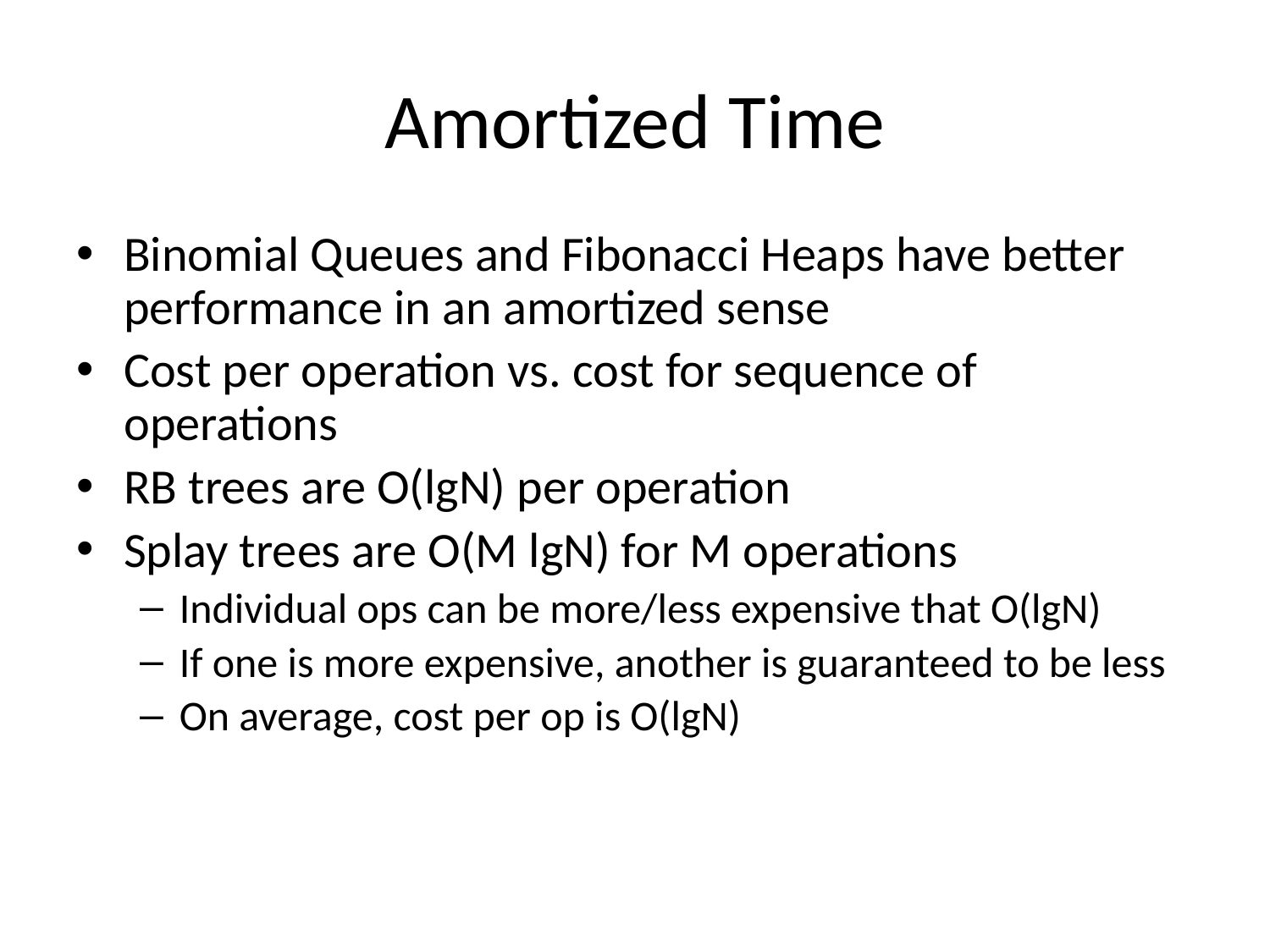

# Amortized Time
Binomial Queues and Fibonacci Heaps have better performance in an amortized sense
Cost per operation vs. cost for sequence of operations
RB trees are O(lgN) per operation
Splay trees are O(M lgN) for M operations
Individual ops can be more/less expensive that O(lgN)
If one is more expensive, another is guaranteed to be less
On average, cost per op is O(lgN)